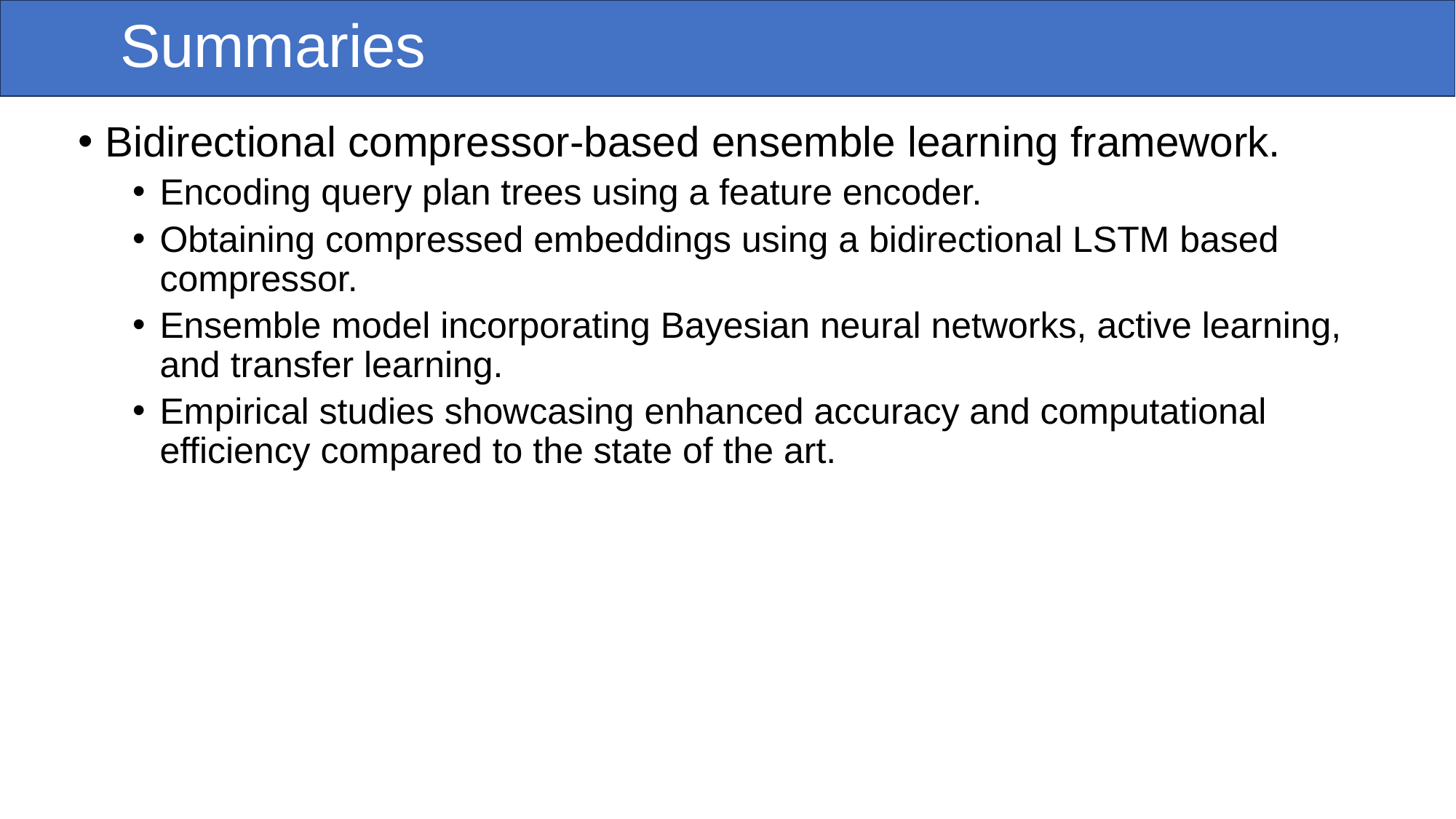

# Summaries
Bidirectional compressor-based ensemble learning framework.
Encoding query plan trees using a feature encoder.
Obtaining compressed embeddings using a bidirectional LSTM based compressor.
Ensemble model incorporating Bayesian neural networks, active learning, and transfer learning.
Empirical studies showcasing enhanced accuracy and computational efficiency compared to the state of the art.